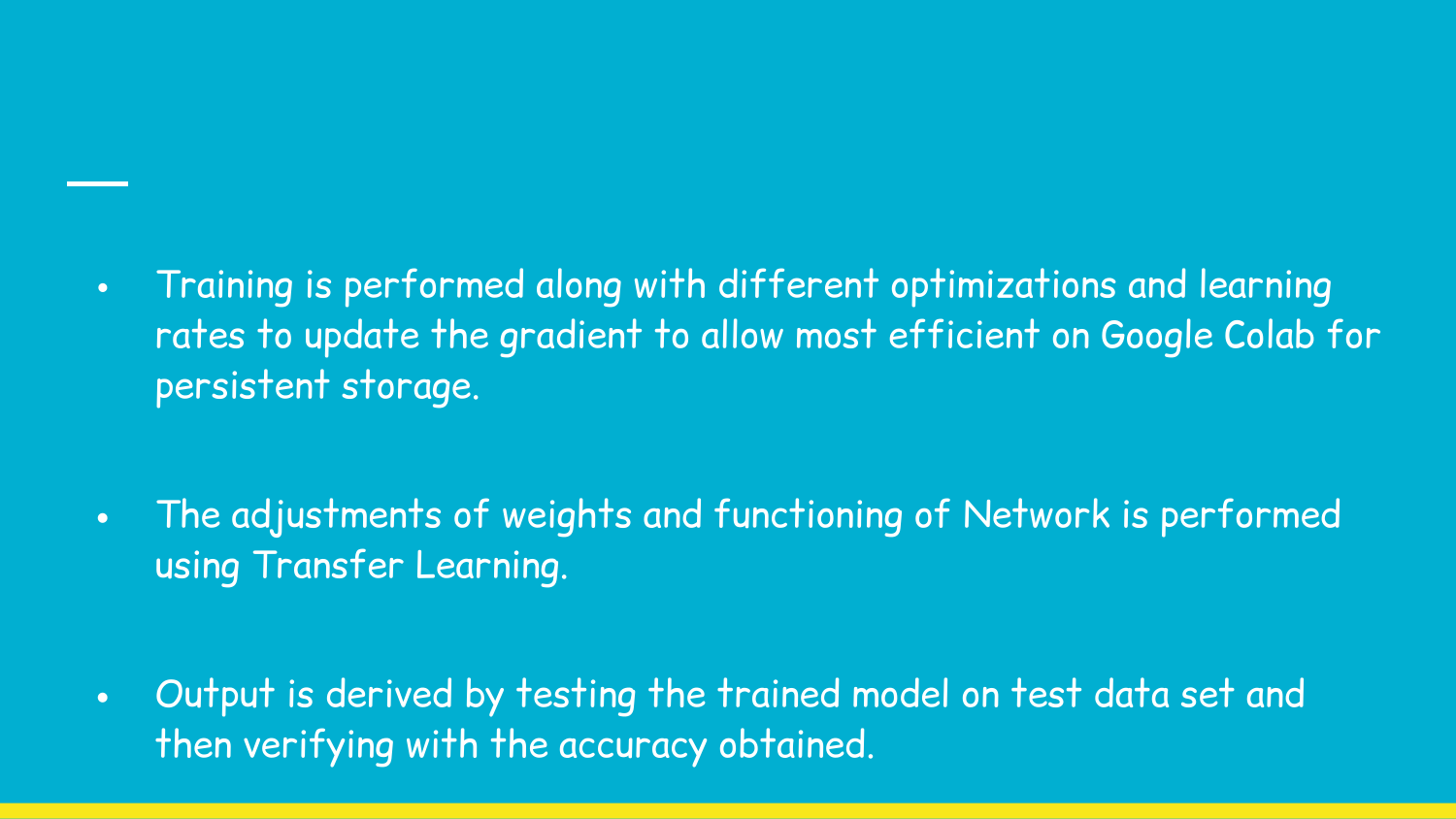

Training is performed along with different optimizations and learning rates to update the gradient to allow most efficient on Google Colab for persistent storage.

The adjustments of weights and functioning of Network is performed using Transfer Learning.

Output is derived by testing the trained model on test data set and then verifying with the accuracy obtained.